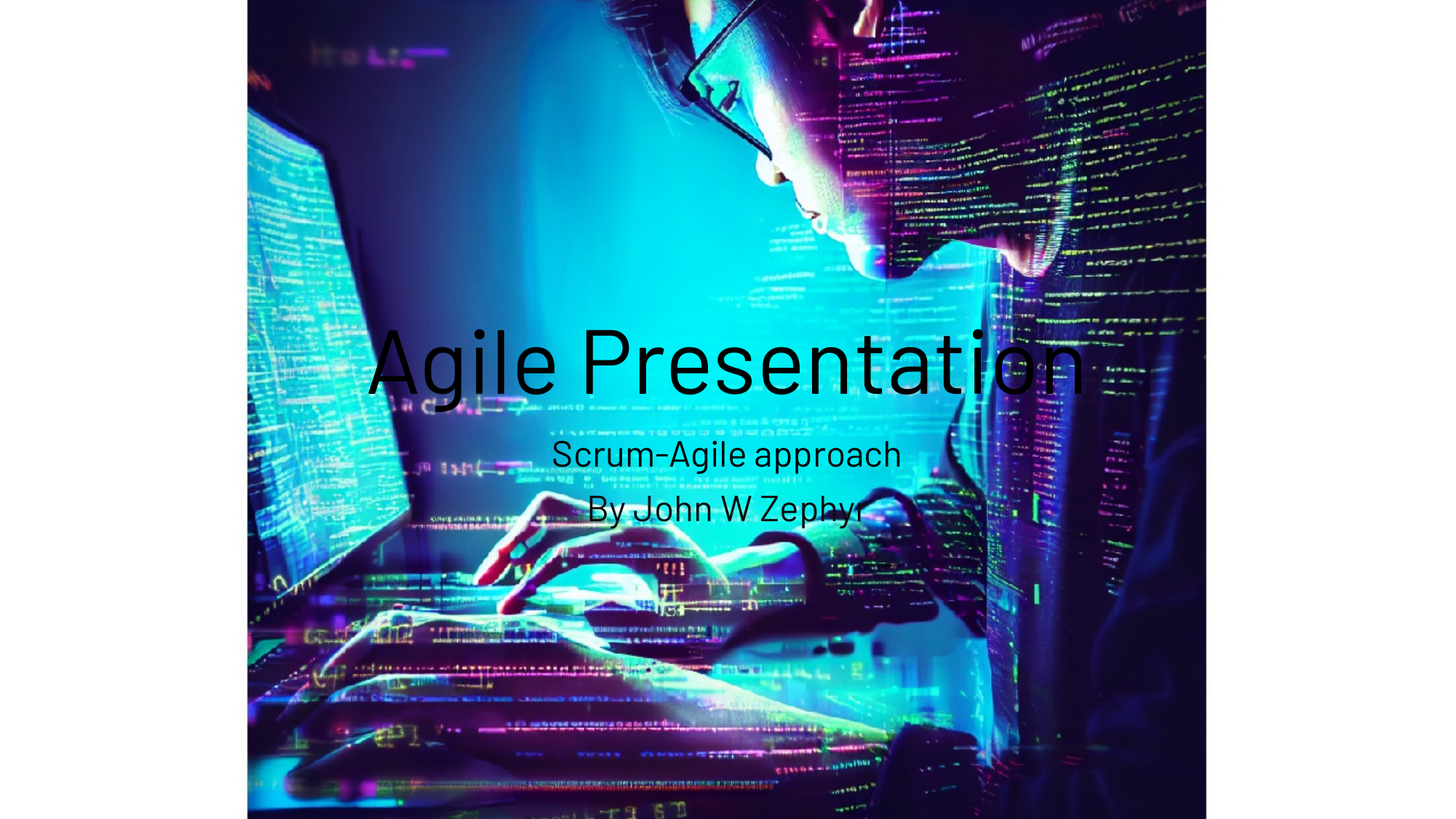

# Agile Presentation
Scrum-Agile approach
By John W Zephyr